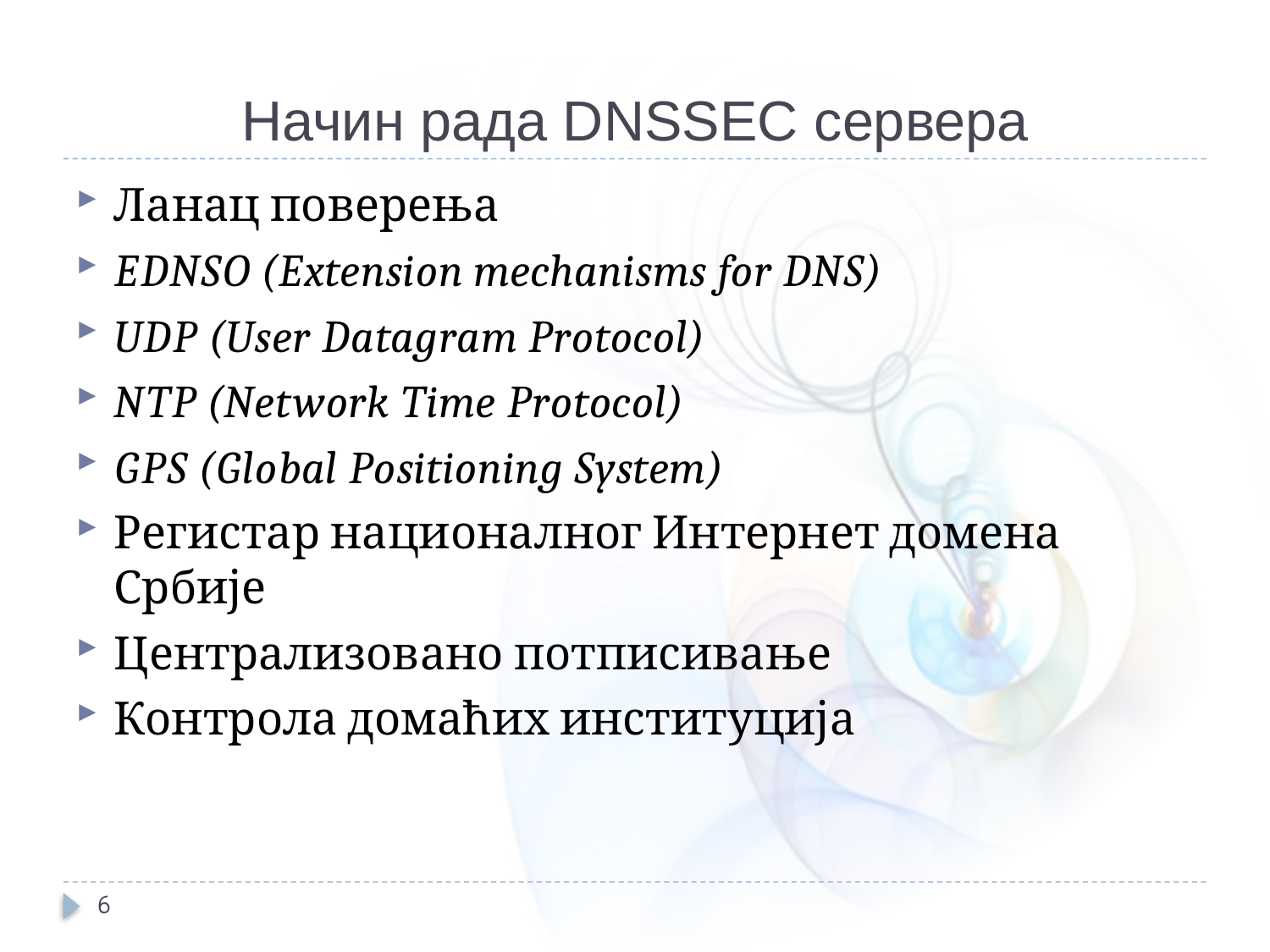

# Начин рада DNSSEC сервера
Ланац поверења
EDNSO (Extension mechanisms for DNS)
UDP (User Datagram Protocol)
NTP (Network Time Protocol)
GPS (Global Positioning System)
Регистар националног Интернет домена Србије
Централизовано потписивање
Контрола домаћих институција
6